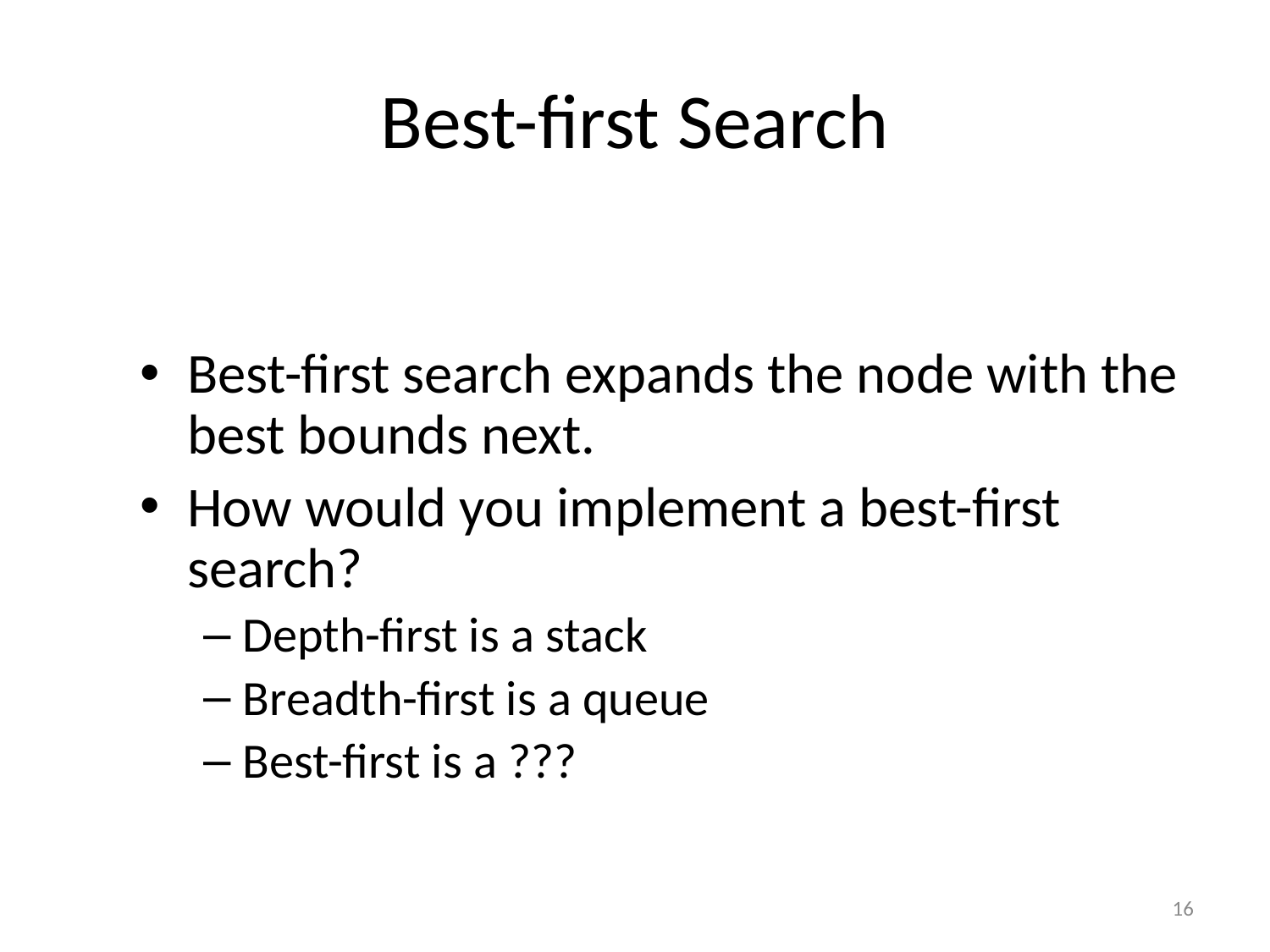

# Best-first Search
Best-first search expands the node with the best bounds next.
How would you implement a best-first search?
Depth-first is a stack
Breadth-first is a queue
Best-first is a ???
16